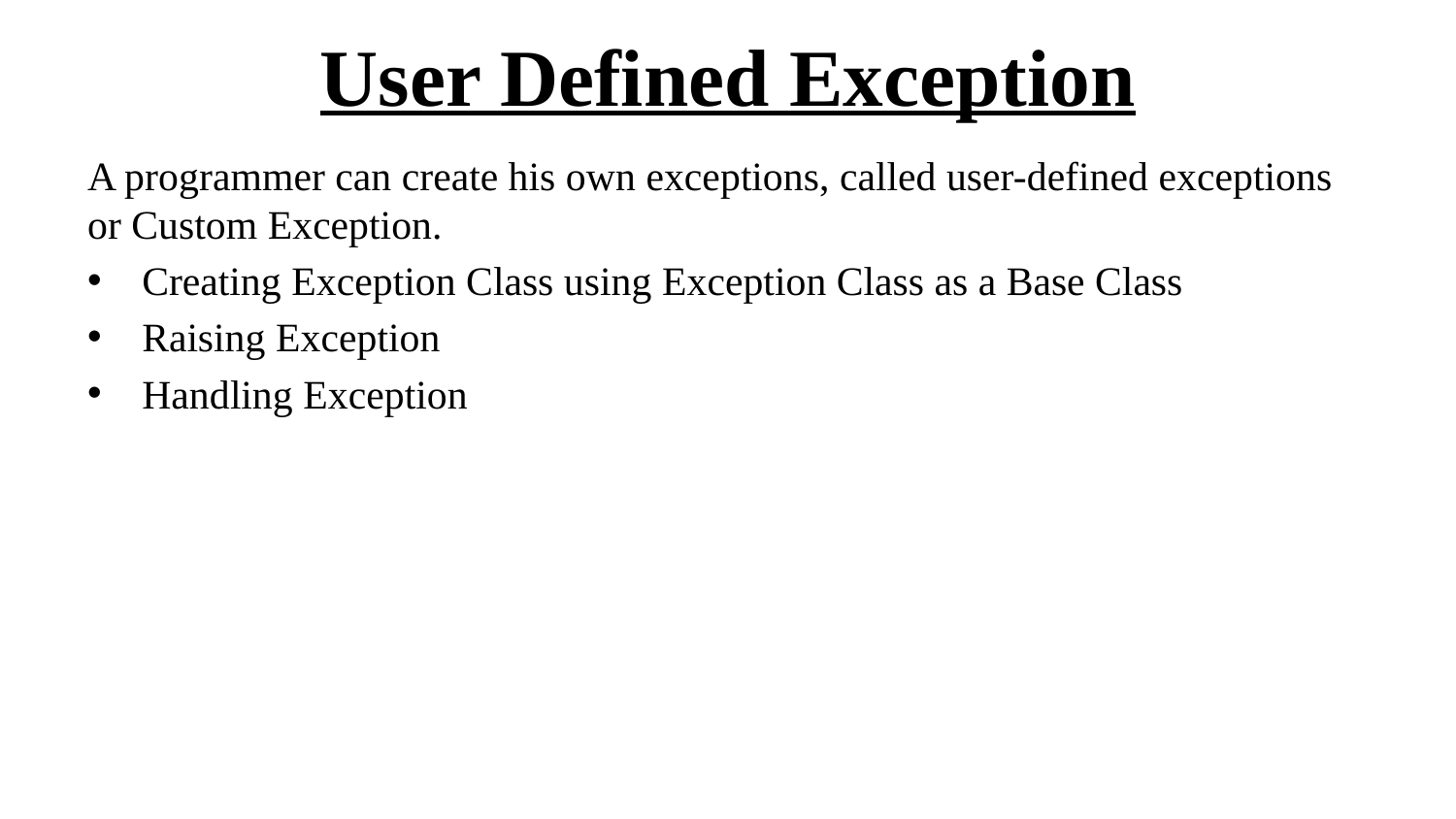

# User Defined Exception
A programmer can create his own exceptions, called user-defined exceptions or Custom Exception.
Creating Exception Class using Exception Class as a Base Class
Raising Exception
Handling Exception